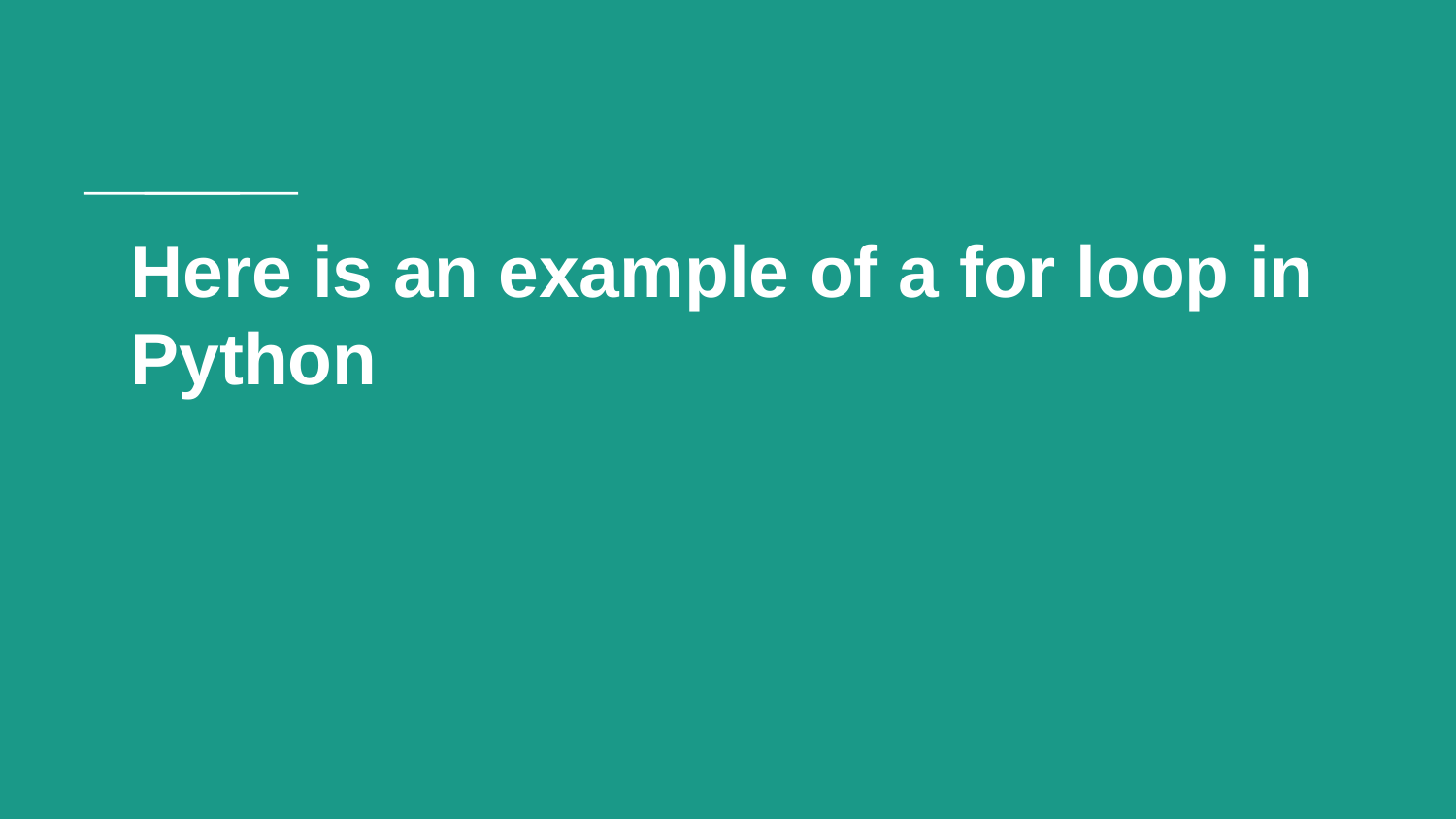

# Here is an example of a for loop in Python